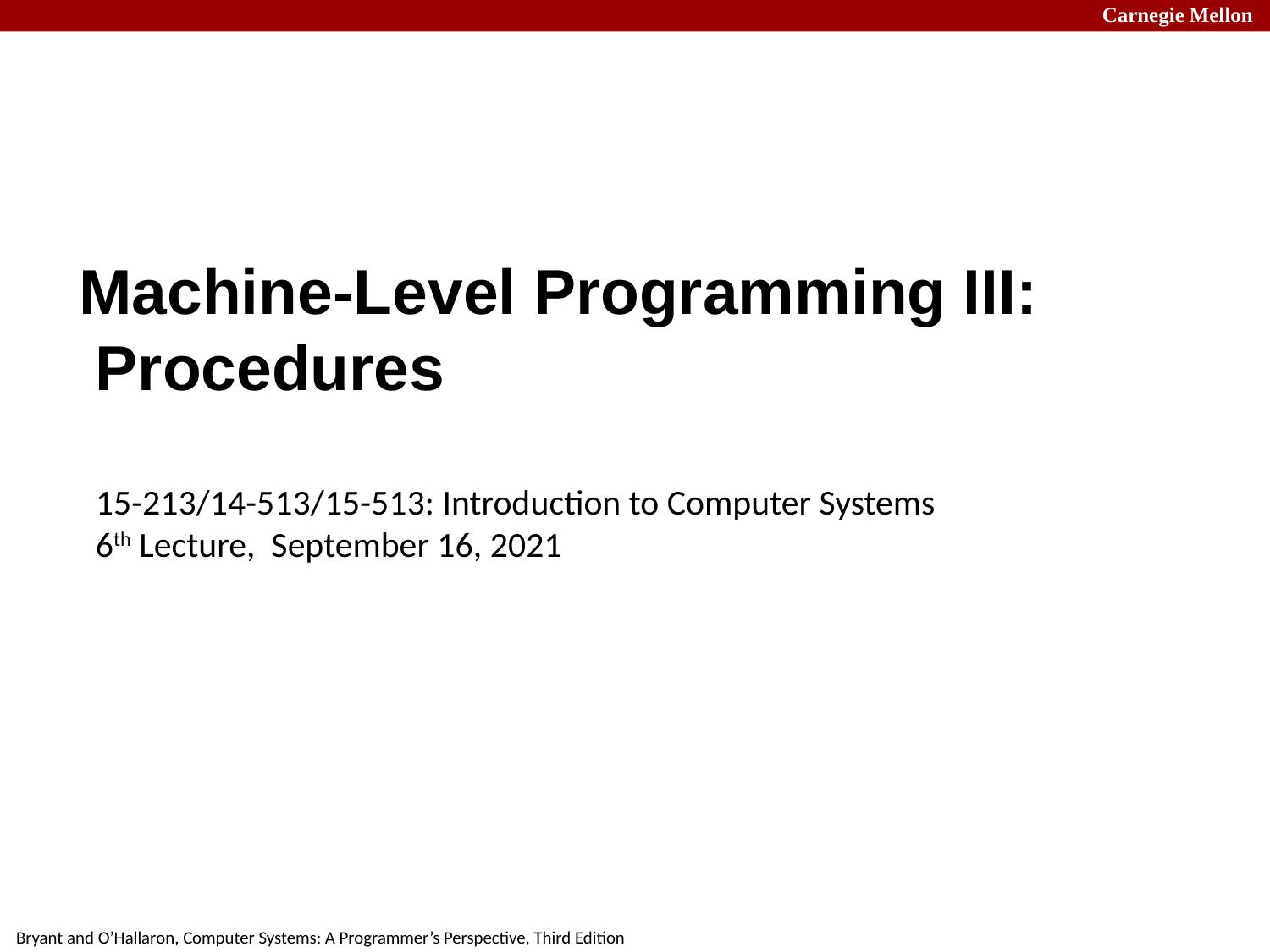

# Machine-Level Programming III: Procedures 15-213/14-513/15-513: Introduction to Computer Systems 6th Lecture,  September 16, 2021